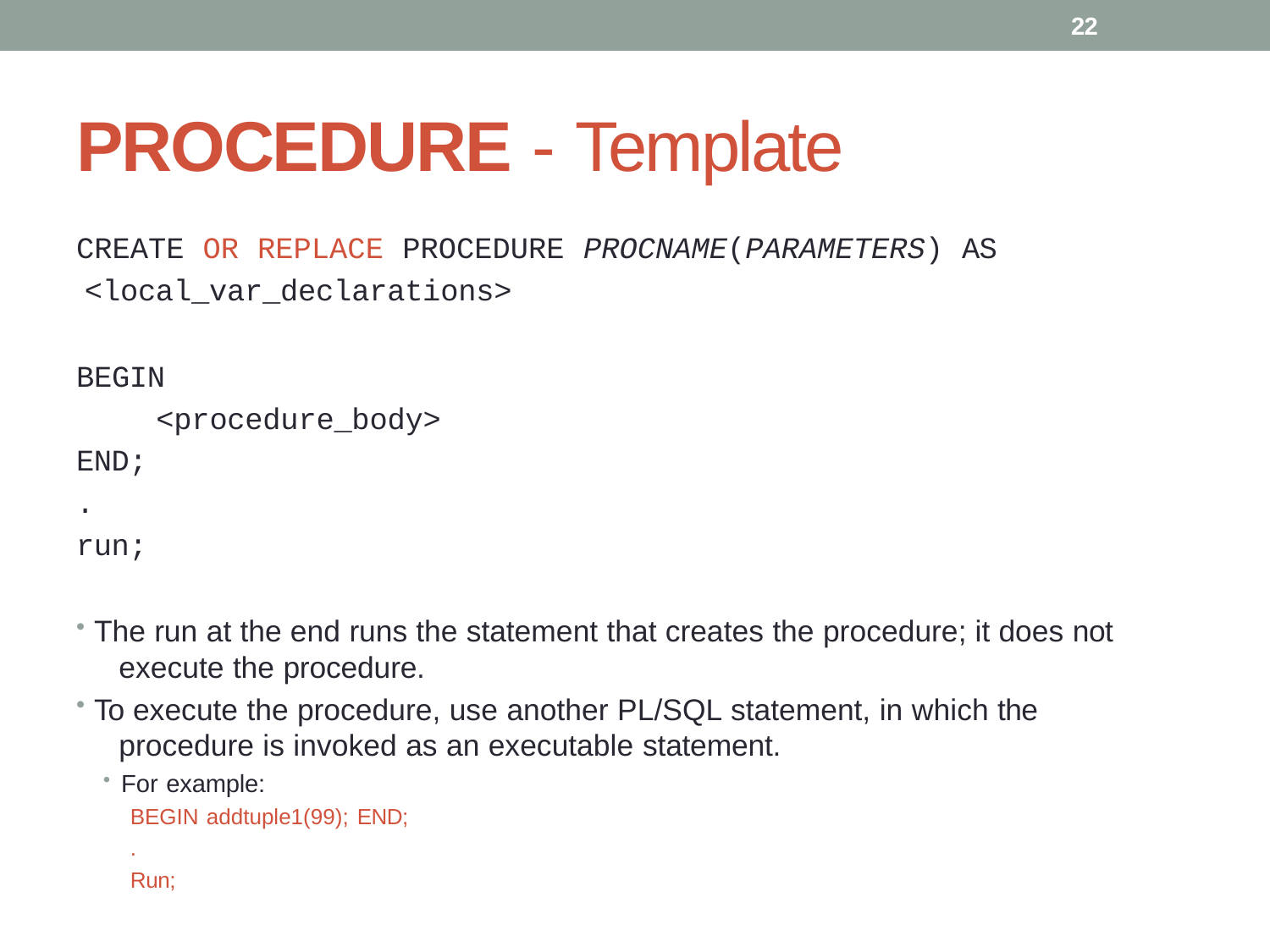

22
# PROCEDURE - Template
CREATE OR REPLACE PROCEDURE PROCNAME(PARAMETERS) AS
<local_var_declarations>

BEGIN
<procedure_body>
END;
.
run;

The run at the end runs the statement that creates the procedure; it does not 	execute the procedure.
To execute the procedure, use another PL/SQL statement, in which the 	procedure is invoked as an executable statement.
For example:
BEGIN addtuple1(99); END;
.
Run;